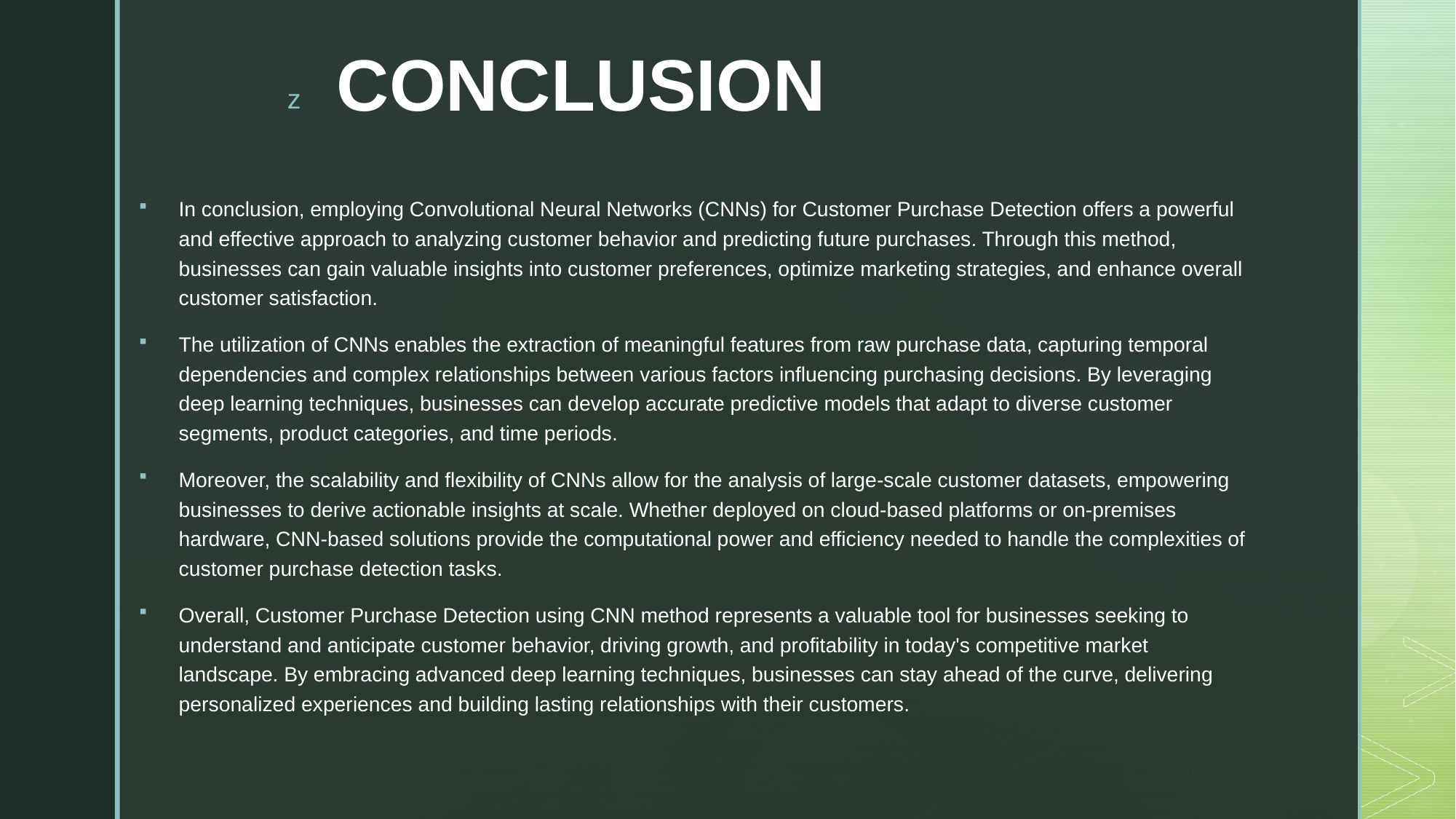

# CONCLUSION
In conclusion, employing Convolutional Neural Networks (CNNs) for Customer Purchase Detection offers a powerful and effective approach to analyzing customer behavior and predicting future purchases. Through this method, businesses can gain valuable insights into customer preferences, optimize marketing strategies, and enhance overall customer satisfaction.
The utilization of CNNs enables the extraction of meaningful features from raw purchase data, capturing temporal dependencies and complex relationships between various factors influencing purchasing decisions. By leveraging deep learning techniques, businesses can develop accurate predictive models that adapt to diverse customer segments, product categories, and time periods.
Moreover, the scalability and flexibility of CNNs allow for the analysis of large-scale customer datasets, empowering businesses to derive actionable insights at scale. Whether deployed on cloud-based platforms or on-premises hardware, CNN-based solutions provide the computational power and efficiency needed to handle the complexities of customer purchase detection tasks.
Overall, Customer Purchase Detection using CNN method represents a valuable tool for businesses seeking to understand and anticipate customer behavior, driving growth, and profitability in today's competitive market landscape. By embracing advanced deep learning techniques, businesses can stay ahead of the curve, delivering personalized experiences and building lasting relationships with their customers.